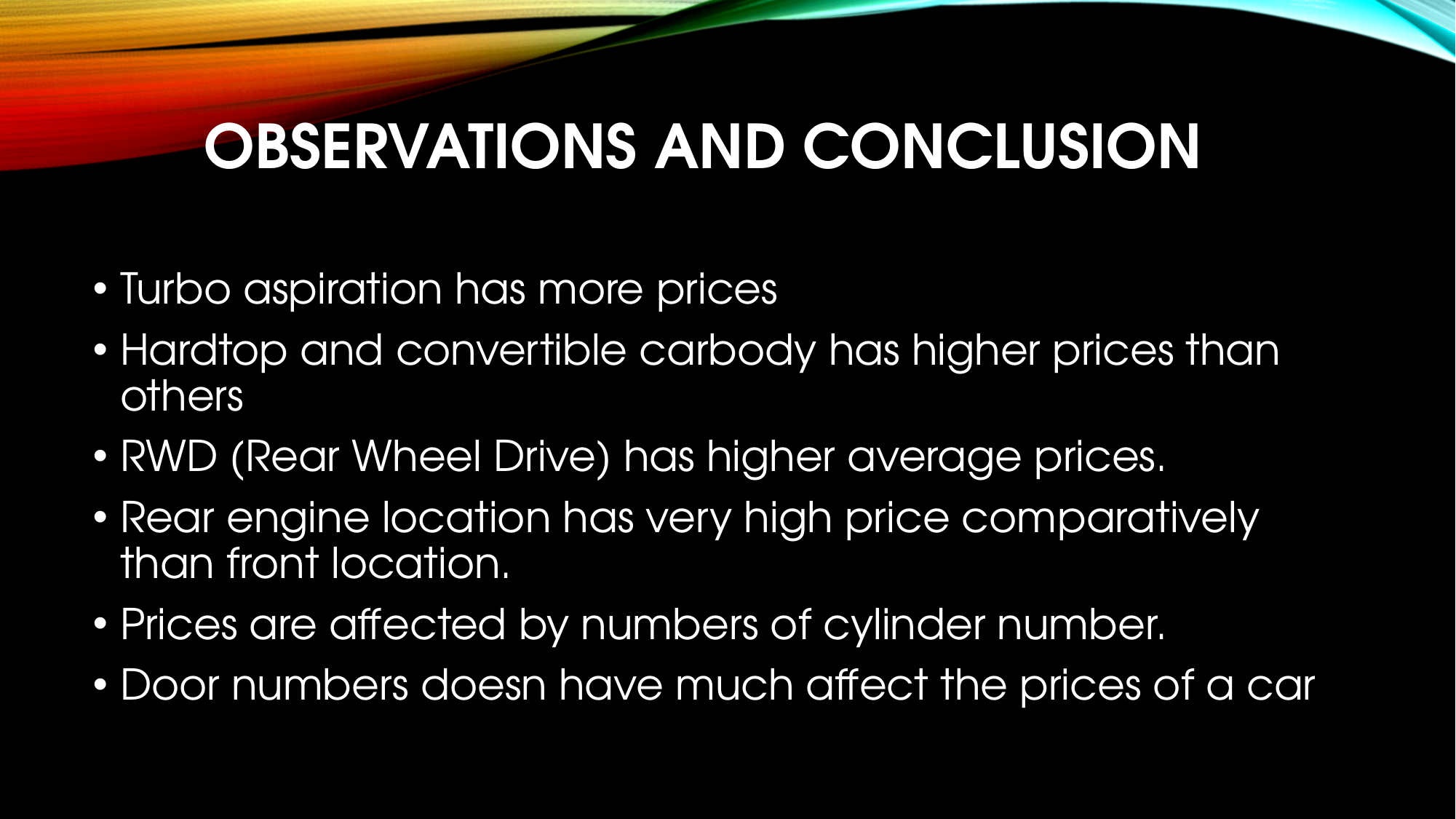

# OBSERVATIONS AND CONCLUSION
Turbo aspiration has more prices
Hardtop and convertible carbody has higher prices than others
RWD (Rear Wheel Drive) has higher average prices.
Rear engine location has very high price comparatively than front location.
Prices are affected by numbers of cylinder number.
Door numbers doesn have much affect the prices of a car